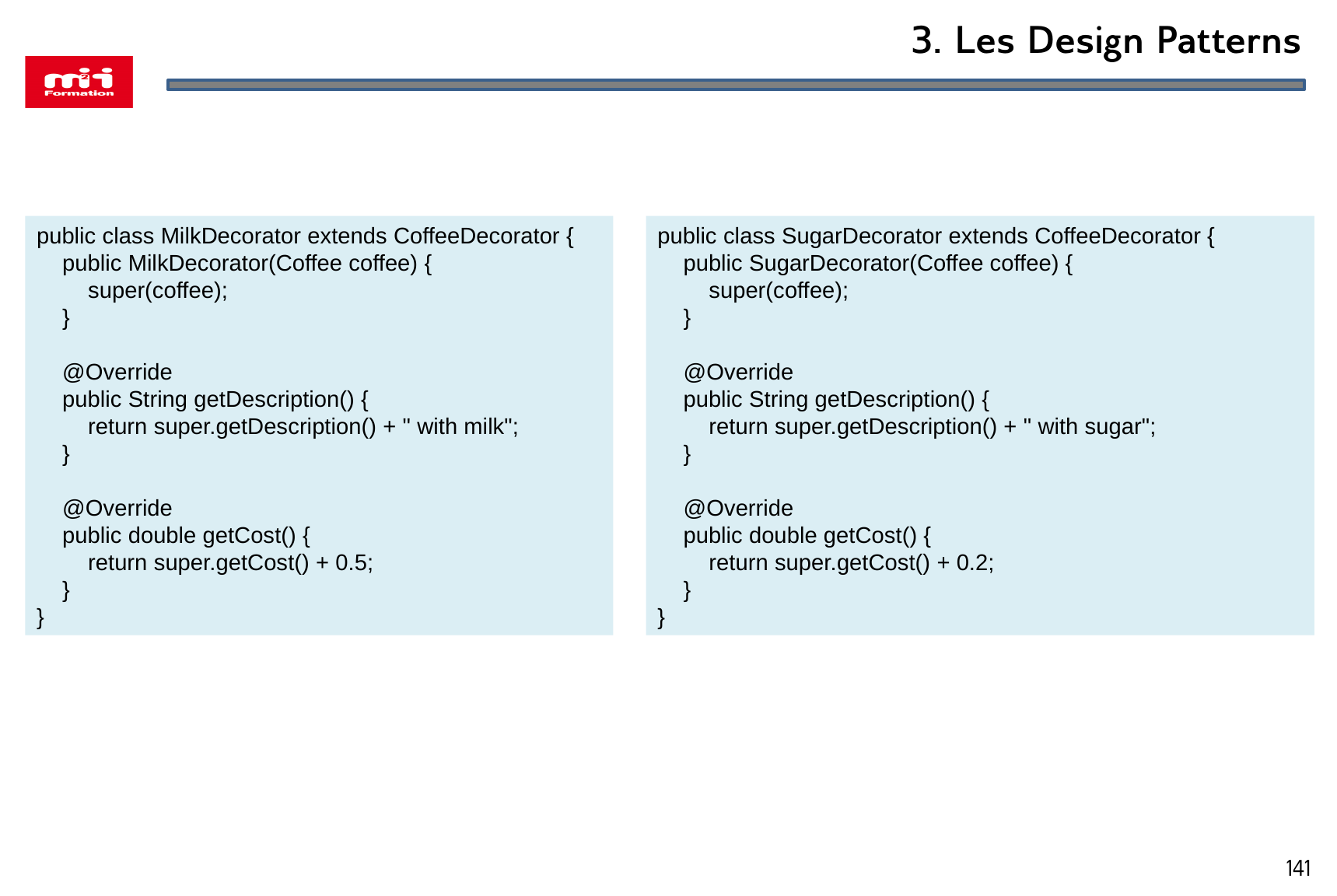

3. Les Design Patterns
public class MilkDecorator extends CoffeeDecorator {
    public MilkDecorator(Coffee coffee) {
        super(coffee);
    }

    @Override
    public String getDescription() {
        return super.getDescription() + " with milk";
    }

    @Override
    public double getCost() {
        return super.getCost() + 0.5;
    }
}
public class SugarDecorator extends CoffeeDecorator {
    public SugarDecorator(Coffee coffee) {
        super(coffee);
    }

    @Override
    public String getDescription() {
        return super.getDescription() + " with sugar";
    }

    @Override
    public double getCost() {
        return super.getCost() + 0.2;
    }
}
141